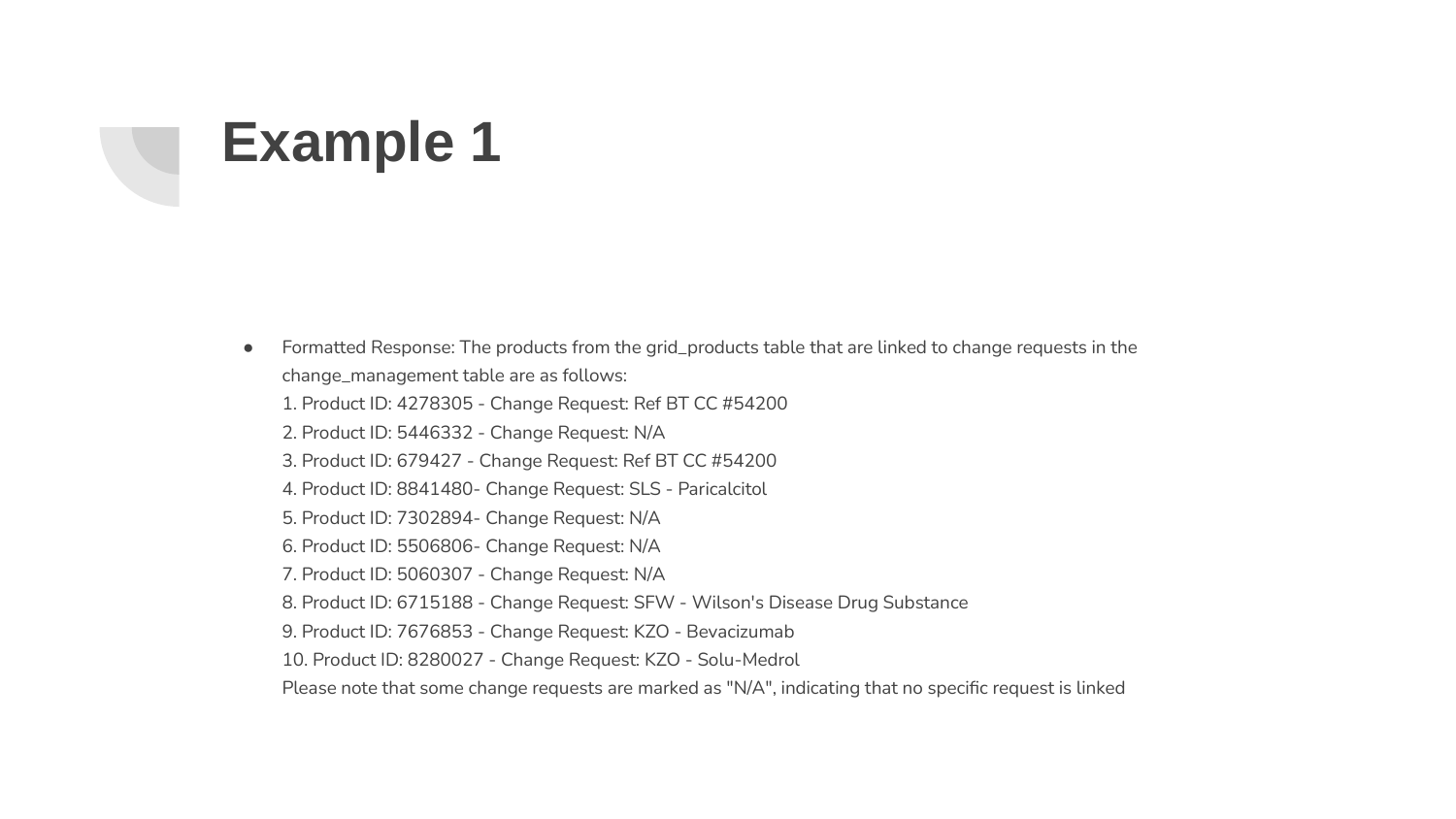

# Example 1
Formatted Response: The products from the grid_products table that are linked to change requests in the change_management table are as follows:
1. Product ID: 4278305 - Change Request: Ref BT CC #54200
2. Product ID: 5446332 - Change Request: N/A
3. Product ID: 679427 - Change Request: Ref BT CC #54200
4. Product ID: 8841480- Change Request: SLS - Paricalcitol
5. Product ID: 7302894- Change Request: N/A
6. Product ID: 5506806- Change Request: N/A
7. Product ID: 5060307 - Change Request: N/A
8. Product ID: 6715188 - Change Request: SFW - Wilson's Disease Drug Substance
9. Product ID: 7676853 - Change Request: KZO - Bevacizumab
10. Product ID: 8280027 - Change Request: KZO - Solu-Medrol
Please note that some change requests are marked as "N/A", indicating that no specific request is linked